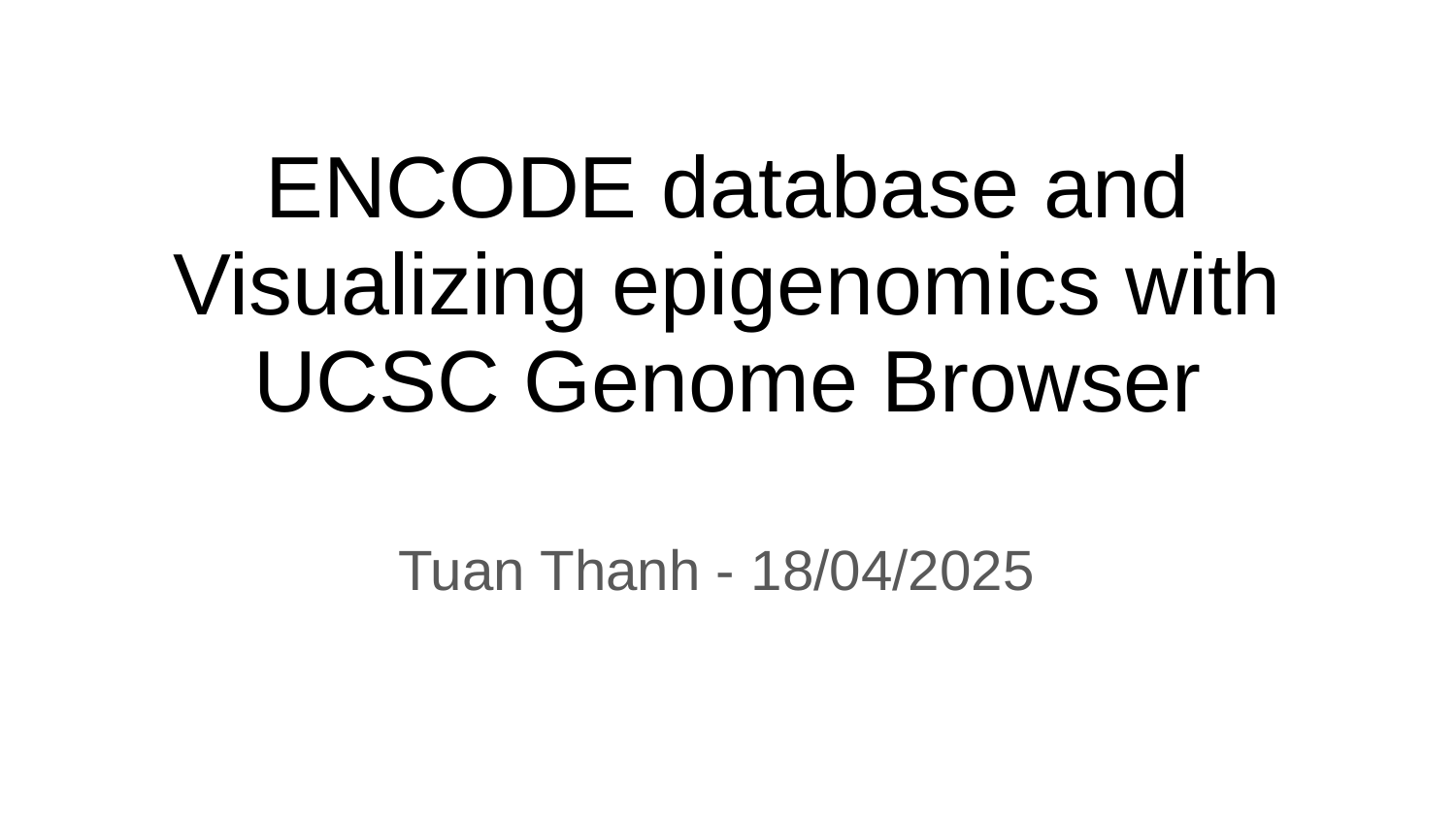

# ENCODE database and Visualizing epigenomics with UCSC Genome Browser
Tuan Thanh - 18/04/2025